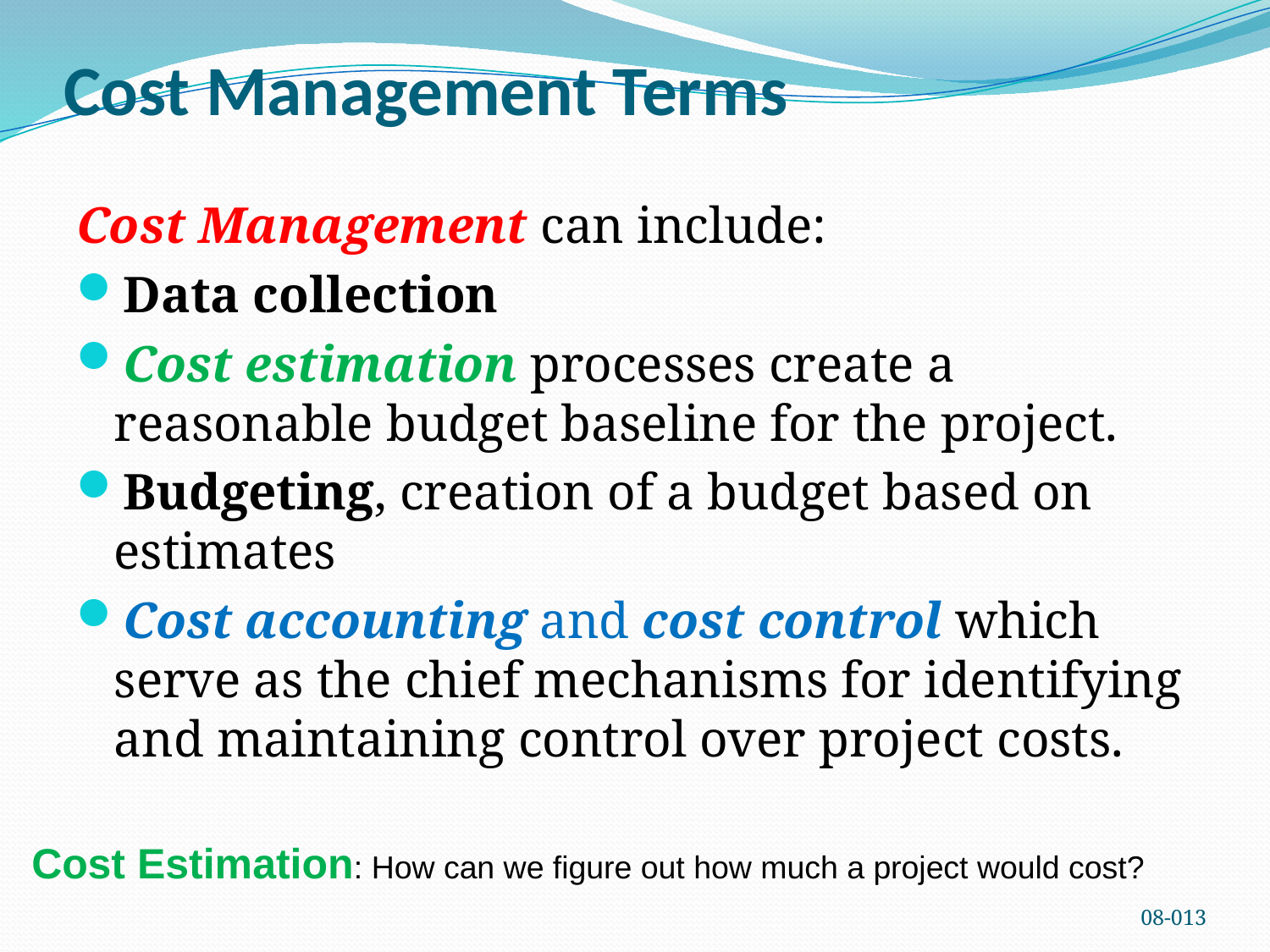

# Cost Management Terms
Cost Management can include:
Data collection
Cost estimation processes create a reasonable budget baseline for the project.
Budgeting, creation of a budget based on estimates
Cost accounting and cost control which serve as the chief mechanisms for identifying and maintaining control over project costs.
Cost Estimation: How can we figure out how much a project would cost?
08-013